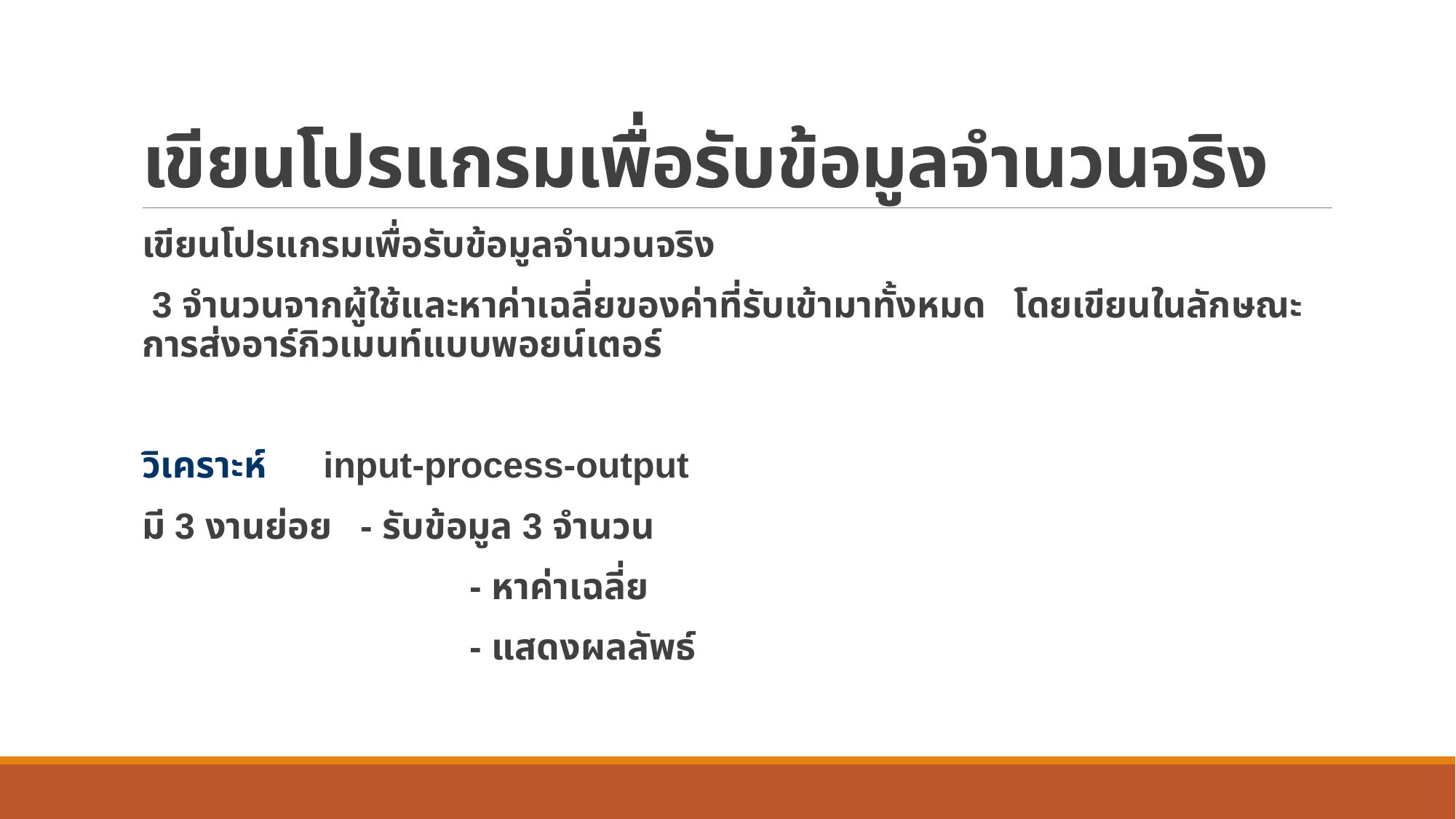

# เขียนโปรแกรมเพื่อรับข้อมูลจำนวนจริง
เขียนโปรแกรมเพื่อรับข้อมูลจำนวนจริง
 3 จำนวนจากผู้ใช้และหาค่าเฉลี่ยของค่าที่รับเข้ามาทั้งหมด   โดยเขียนในลักษณะการส่งอาร์กิวเมนท์แบบพอยน์เตอร์

วิเคราะห์      input-process-output
มี 3 งานย่อย	- รับข้อมูล 3 จำนวน
			- หาค่าเฉลี่ย
			- แสดงผลลัพธ์